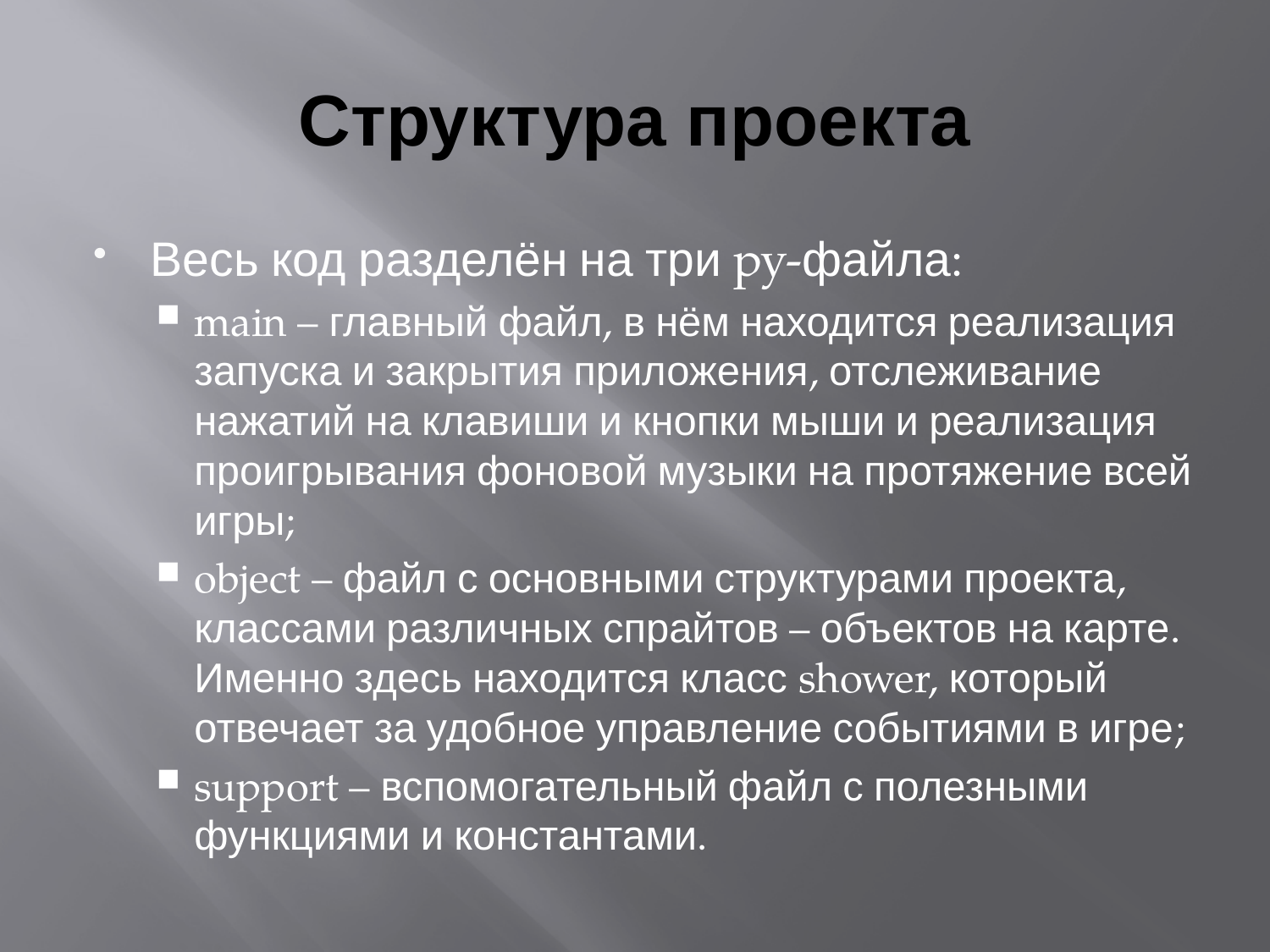

# Структура проекта
Весь код разделён на три py-файла:
main – главный файл, в нём находится реализация запуска и закрытия приложения, отслеживание нажатий на клавиши и кнопки мыши и реализация проигрывания фоновой музыки на протяжение всей игры;
object – файл с основными структурами проекта, классами различных спрайтов – объектов на карте. Именно здесь находится класс shower, который отвечает за удобное управление событиями в игре;
support – вспомогательный файл с полезными функциями и константами.